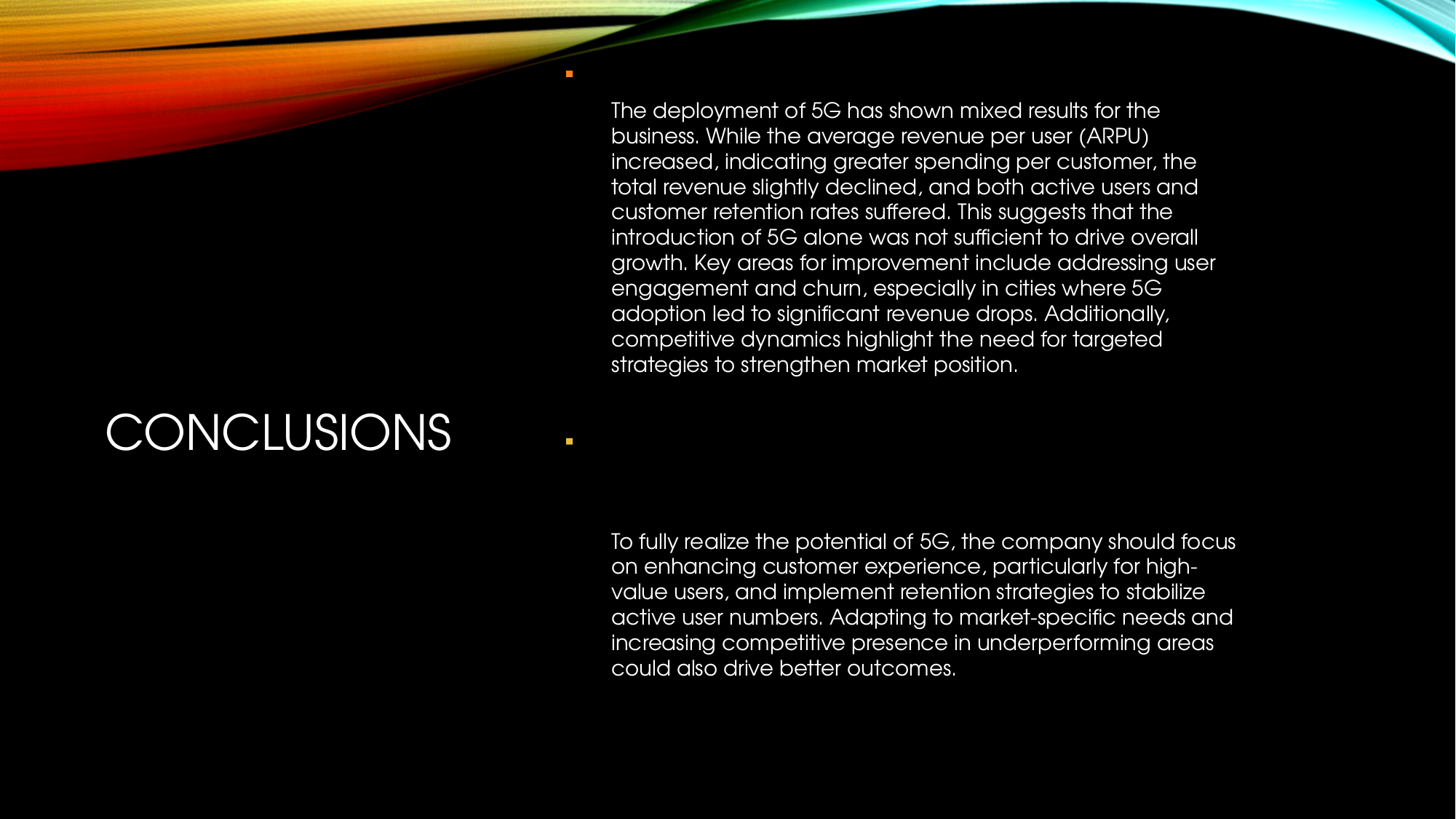

The deployment of 5G has shown mixed results for the business. While the average revenue per user (ARPU) increased, indicating greater spending per customer, the total revenue slightly declined, and both active users and customer retention rates suffered. This suggests that the introduction of 5G alone was not sufficient to drive overall growth. Key areas for improvement include addressing user engagement and churn, especially in cities where 5G adoption led to significant revenue drops. Additionally, competitive dynamics highlight the need for targeted strategies to strengthen market position.
To fully realize the potential of 5G, the company should focus on enhancing customer experience, particularly for high-value users, and implement retention strategies to stabilize active user numbers. Adapting to market-specific needs and increasing competitive presence in underperforming areas could also drive better outcomes.
# CONCLUSIONS